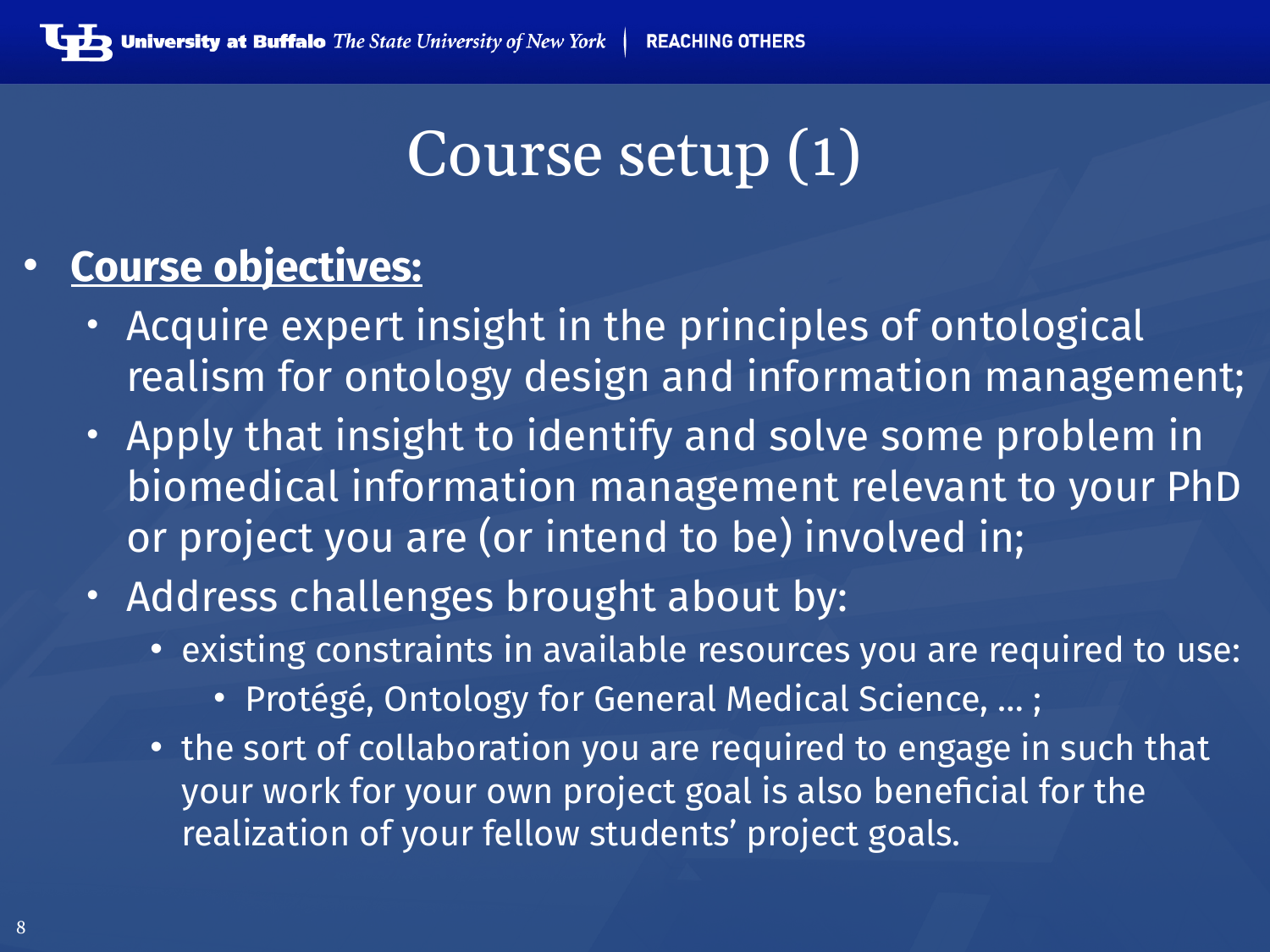

# Course setup (1)
Course objectives:
Acquire expert insight in the principles of ontological realism for ontology design and information management;
Apply that insight to identify and solve some problem in biomedical information management relevant to your PhD or project you are (or intend to be) involved in;
Address challenges brought about by:
existing constraints in available resources you are required to use:
Protégé, Ontology for General Medical Science, … ;
the sort of collaboration you are required to engage in such that your work for your own project goal is also beneficial for the realization of your fellow students’ project goals.